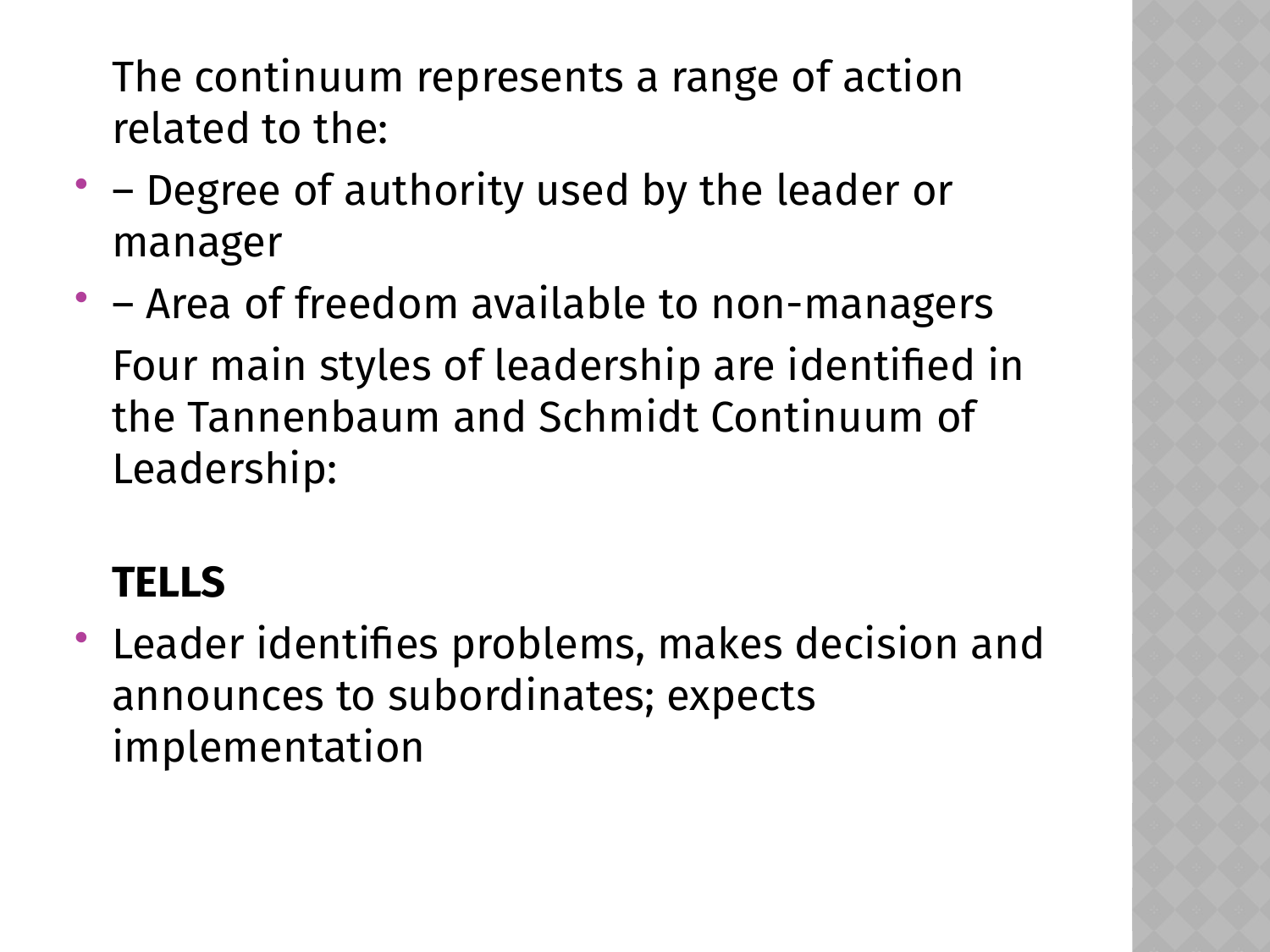

The continuum represents a range of action related to the:
– Degree of authority used by the leader or manager
– Area of freedom available to non-managers
	Four main styles of leadership are identified in the Tannenbaum and Schmidt Continuum of Leadership:
	TELLS
Leader identifies problems, makes decision and announces to subordinates; expects implementation